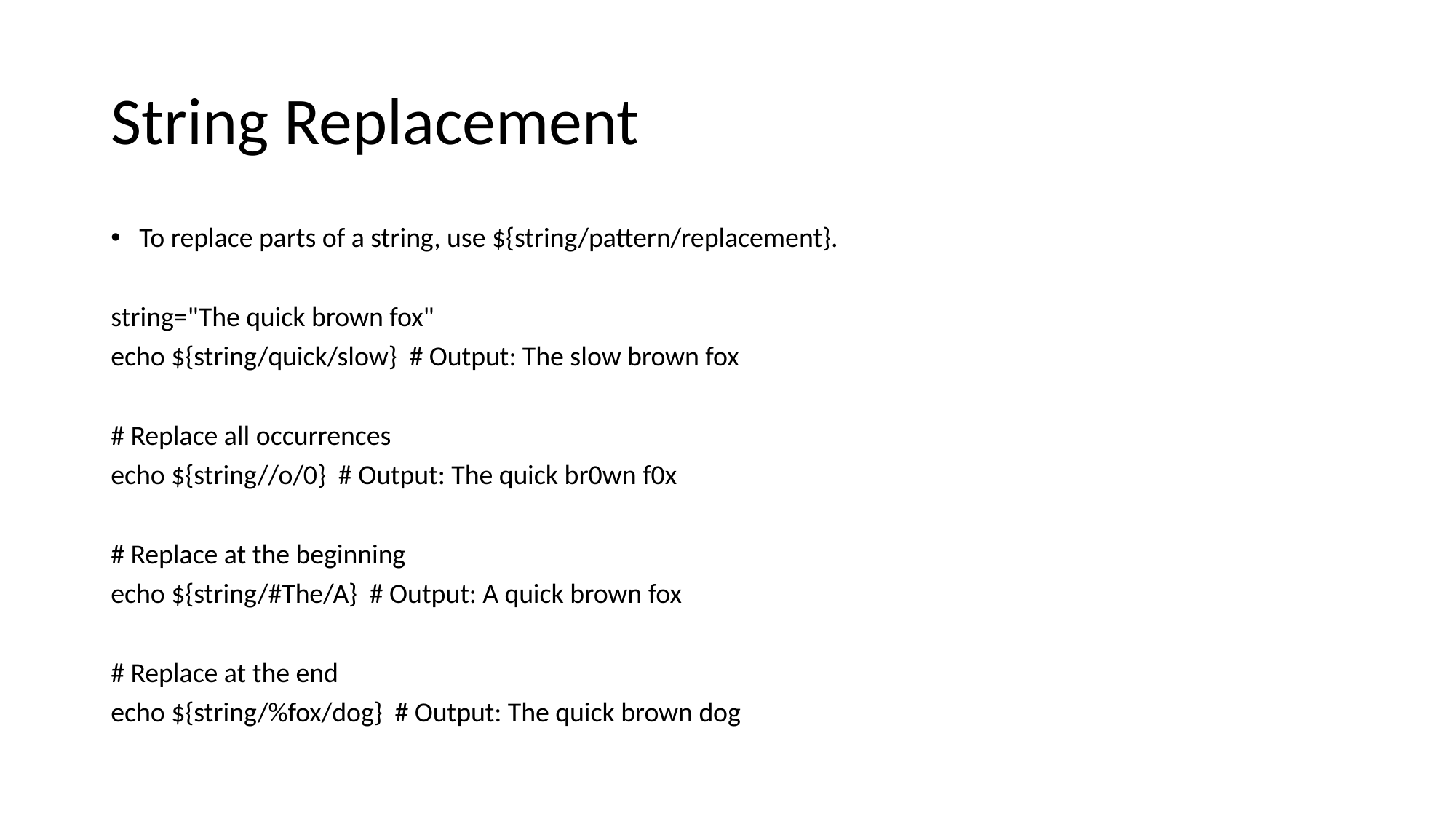

# String Replacement
To replace parts of a string, use ${string/pattern/replacement}.

string="The quick brown fox"
echo ${string/quick/slow}  # Output: The slow brown fox

# Replace all occurrences
echo ${string//o/0}  # Output: The quick br0wn f0x

# Replace at the beginning
echo ${string/#The/A}  # Output: A quick brown fox

# Replace at the end
echo ${string/%fox/dog}  # Output: The quick brown dog